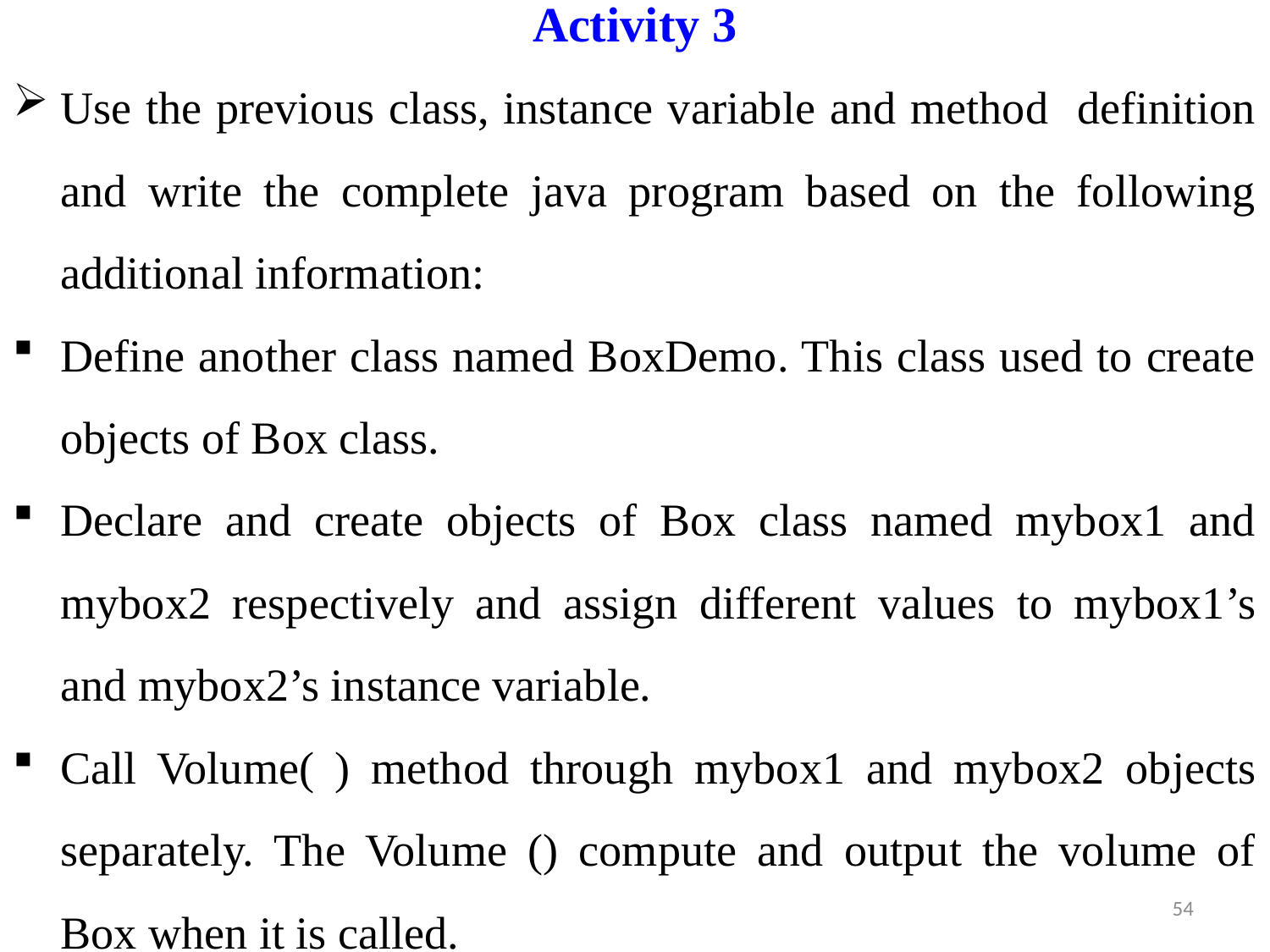

# Activity 3
Use the previous class, instance variable and method  definition and write the complete java program based on the following additional information:
Define another class named BoxDemo. This class used to create objects of Box class.
Declare and create objects of Box class named mybox1 and mybox2 respectively and assign different values to mybox1’s and mybox2’s instance variable.
Call Volume( ) method through mybox1 and mybox2 objects separately. The Volume () compute and output the volume of Box when it is called.

54